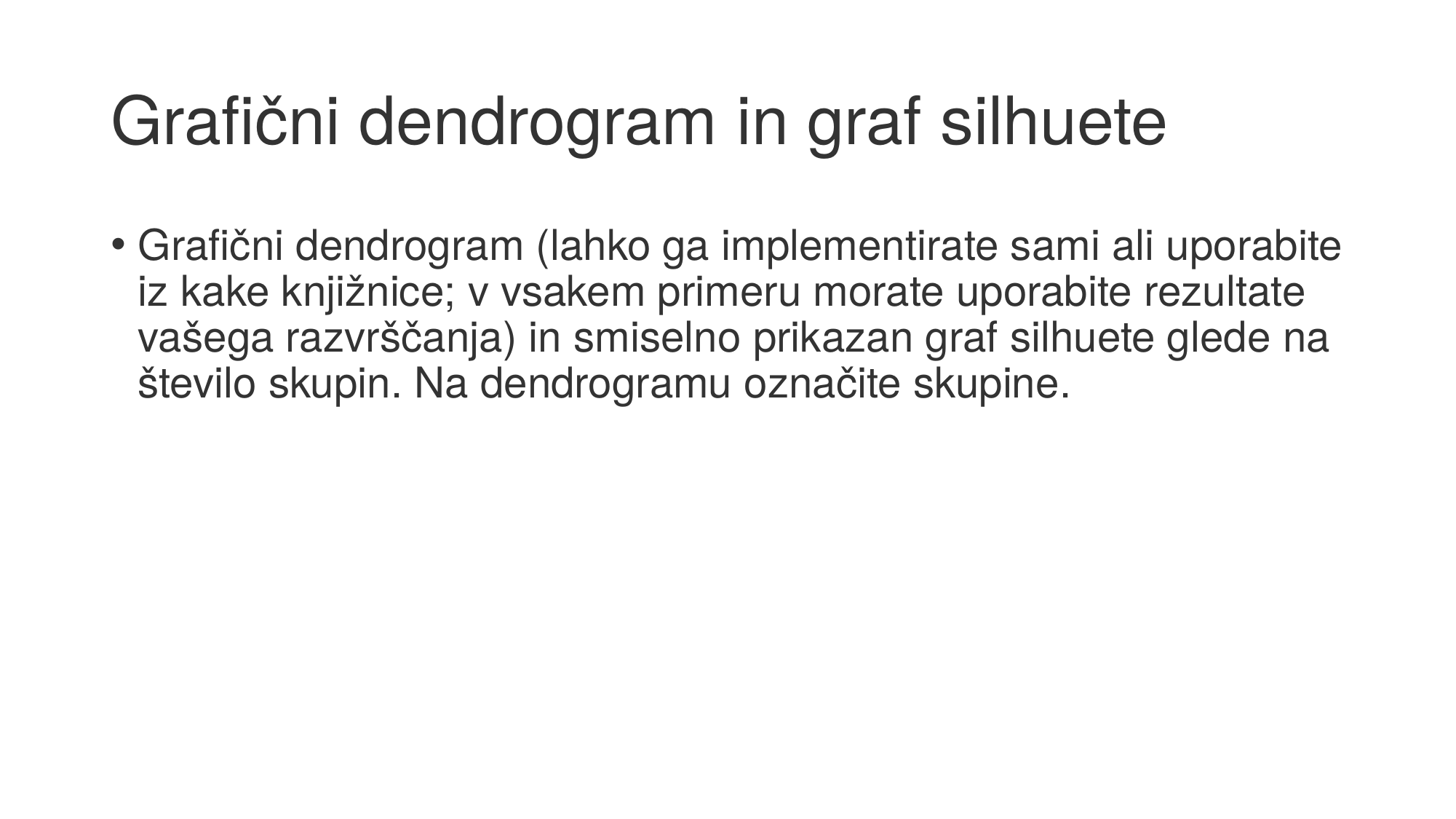

# Grafični dendrogram in graf silhuete
Grafični dendrogram (lahko ga implementirate sami ali uporabite iz kake knjižnice; v vsakem primeru morate uporabite rezultate vašega razvrščanja) in smiselno prikazan graf silhuete glede na število skupin. Na dendrogramu označite skupine.